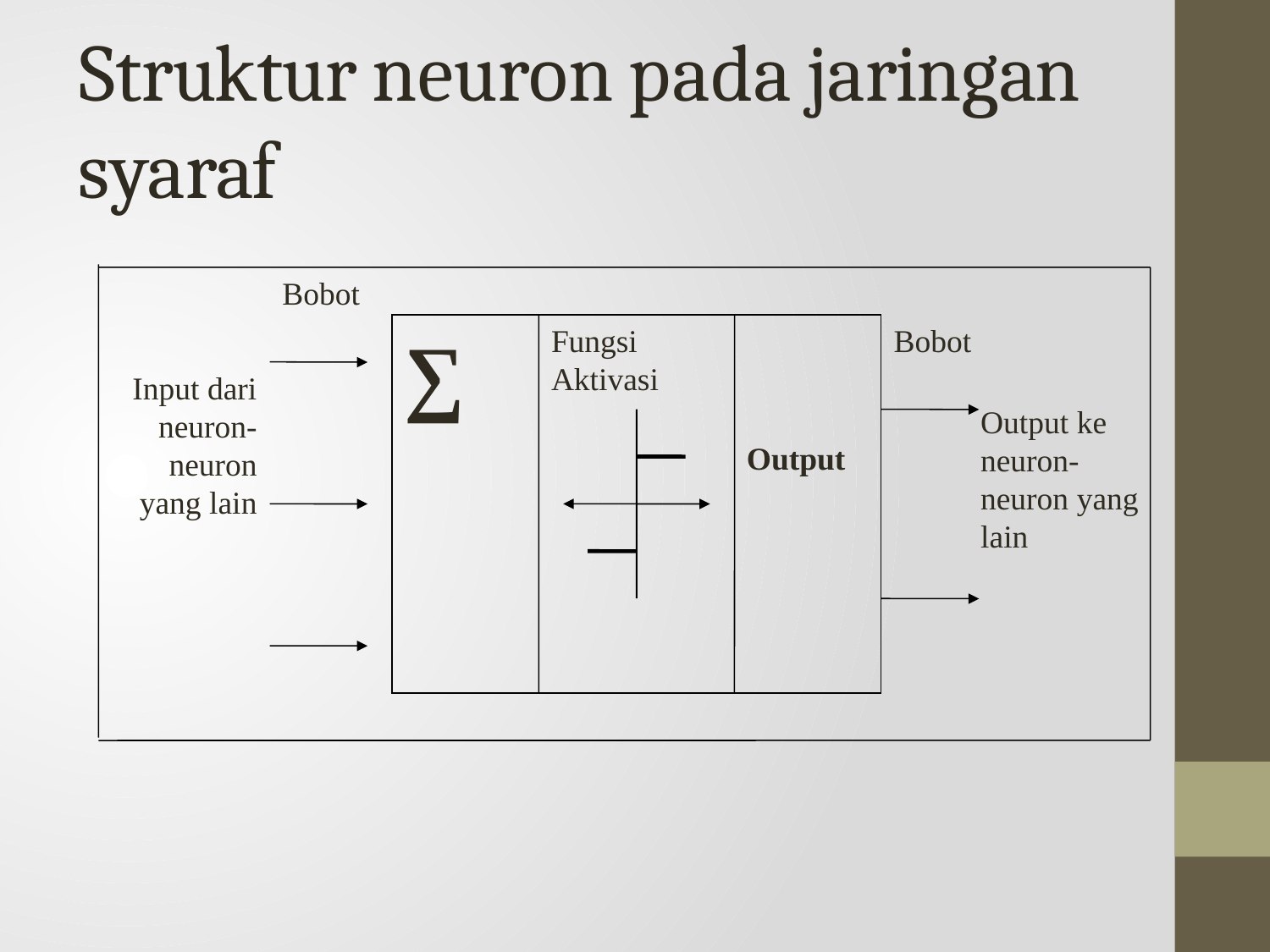

# Struktur neuron pada jaringan syaraf

Bobot

∑

Fungsi Aktivasi

Bobot
Input dari neuron-neuron yang lain

Output

Output ke neuron-neuron yang lain